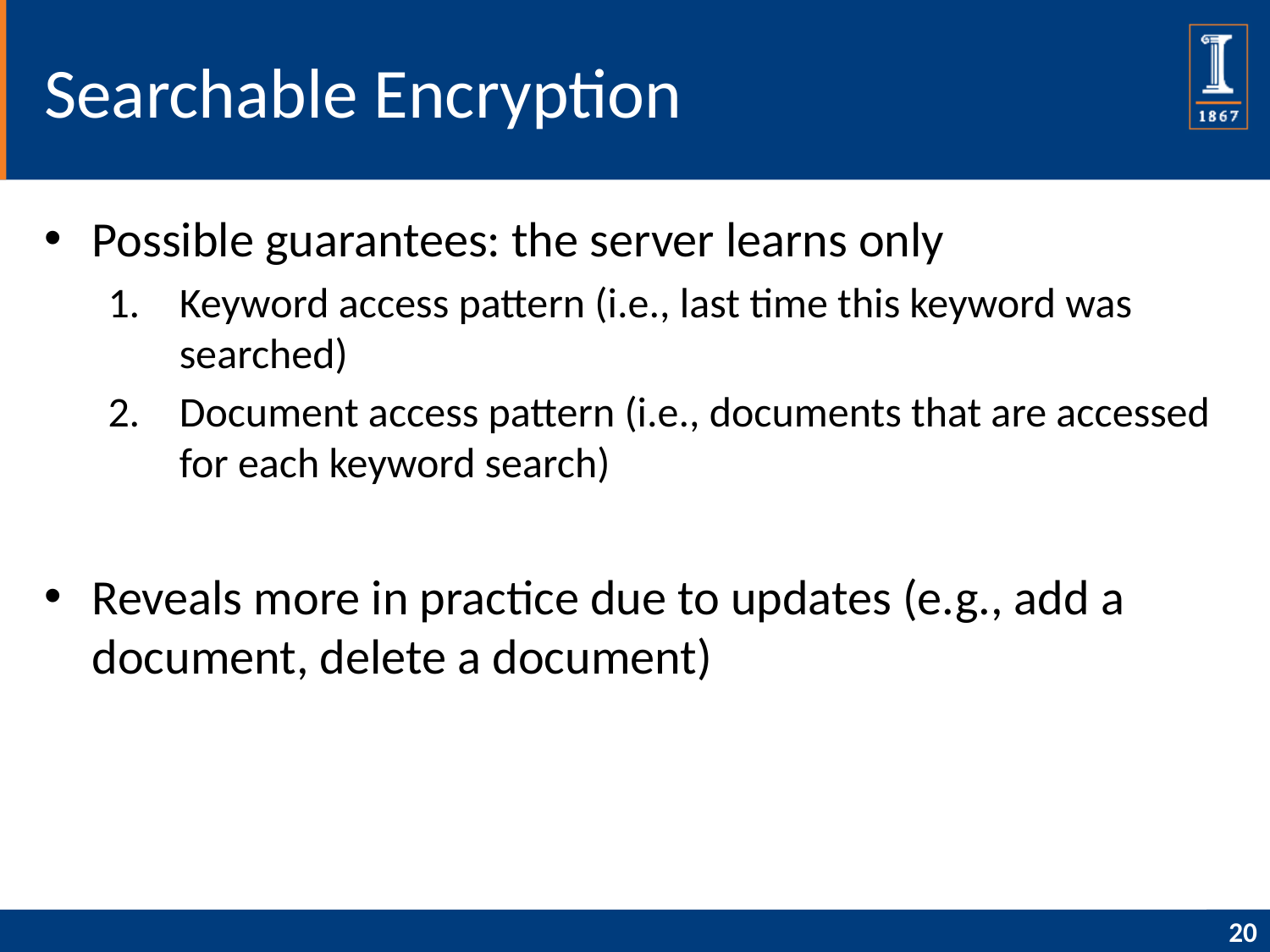

# Searchable Encryption
Possible guarantees: the server learns only
Keyword access pattern (i.e., last time this keyword was searched)
Document access pattern (i.e., documents that are accessed for each keyword search)

Reveals more in practice due to updates (e.g., add a document, delete a document)

20